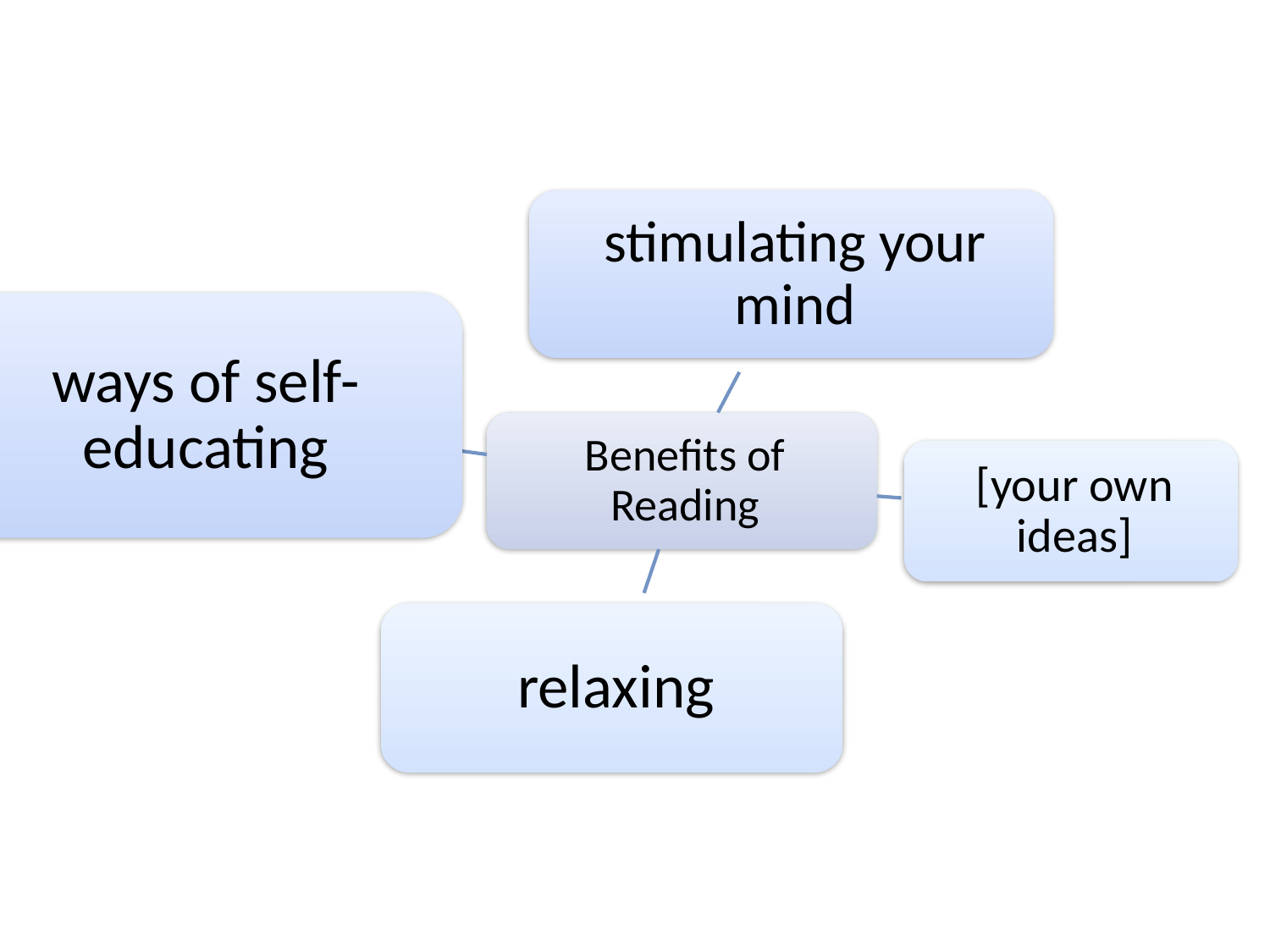

#
Benefits of Reading
stimulating your mind
[your own ideas]
relaxing
ways of self-educating